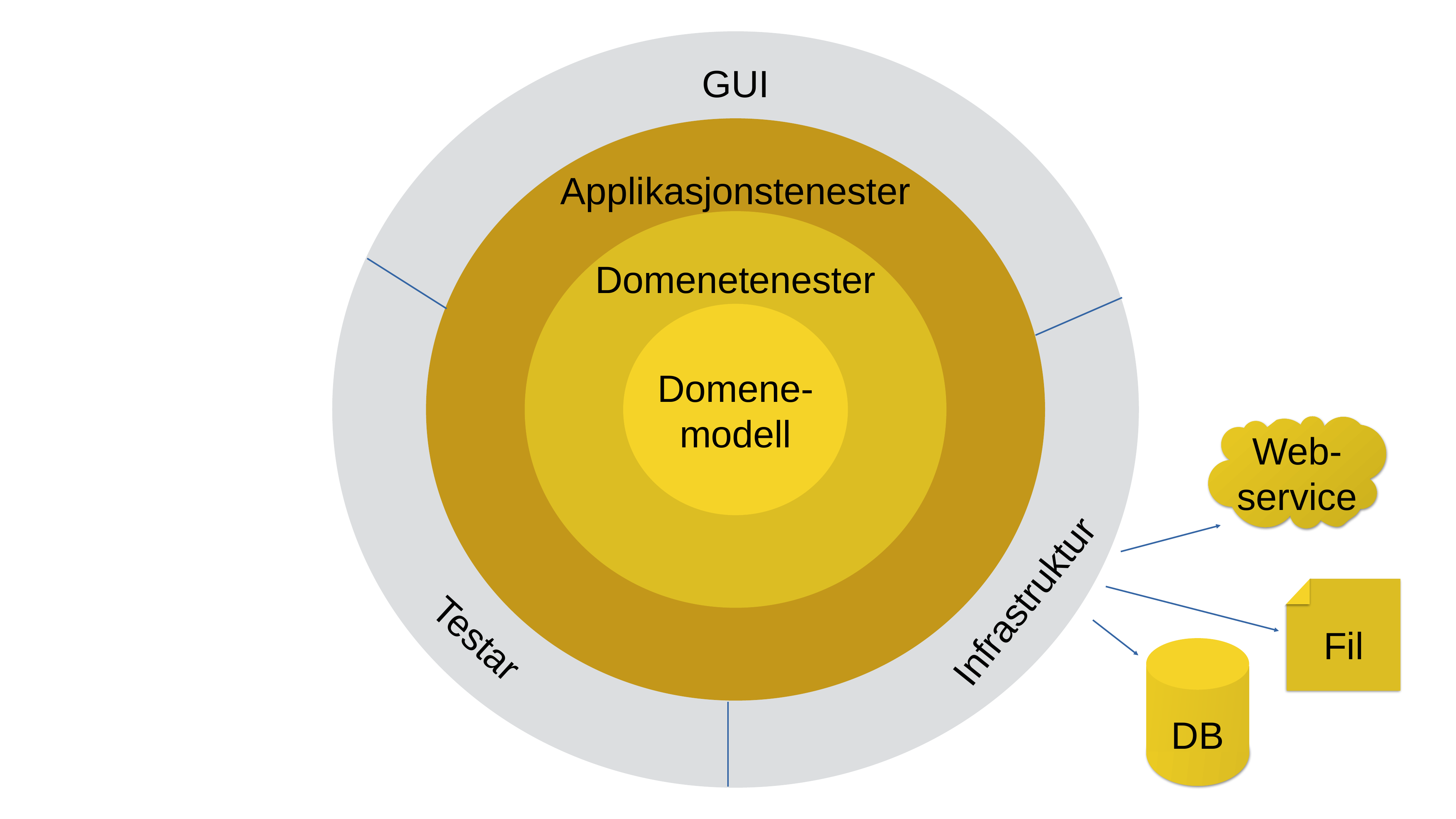

GUI

Applikasjonstenester

Domenetenester

Domene-
modell

Web-
service

Infrastruktur

Testar
Fil

DB